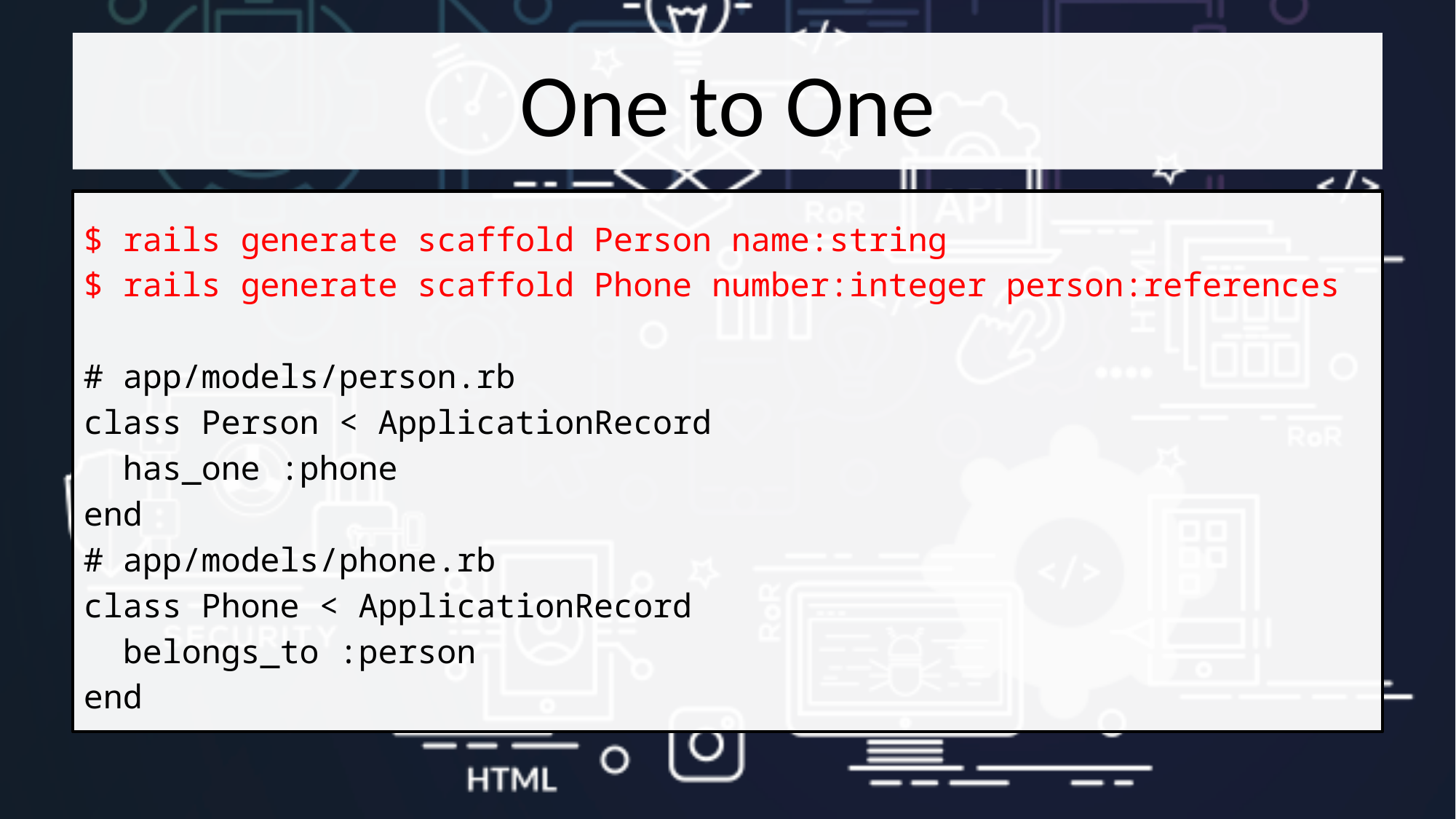

# One to One
$ rails generate scaffold Person name:string
$ rails generate scaffold Phone number:integer person:references

# app/models/person.rb
class Person < ApplicationRecord
  has_one :phone
end
# app/models/phone.rb
class Phone < ApplicationRecord
  belongs_to :person
end